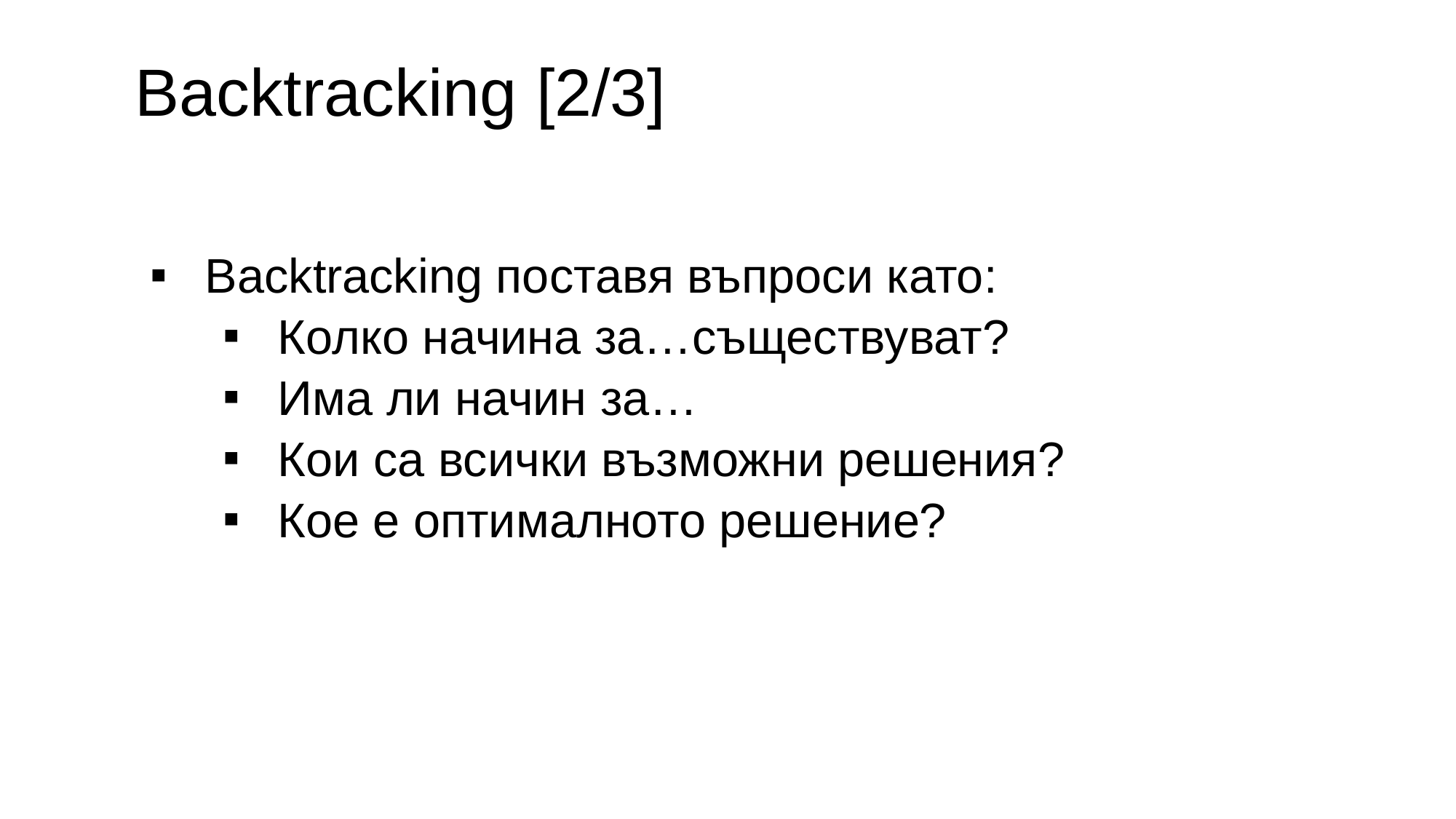

Backtracking [2/3]
Backtracking поставя въпроси като:
Колко начина за…съществуват?
Има ли начин за…
Кои са всички възможни решения?
Кое е оптималното решение?